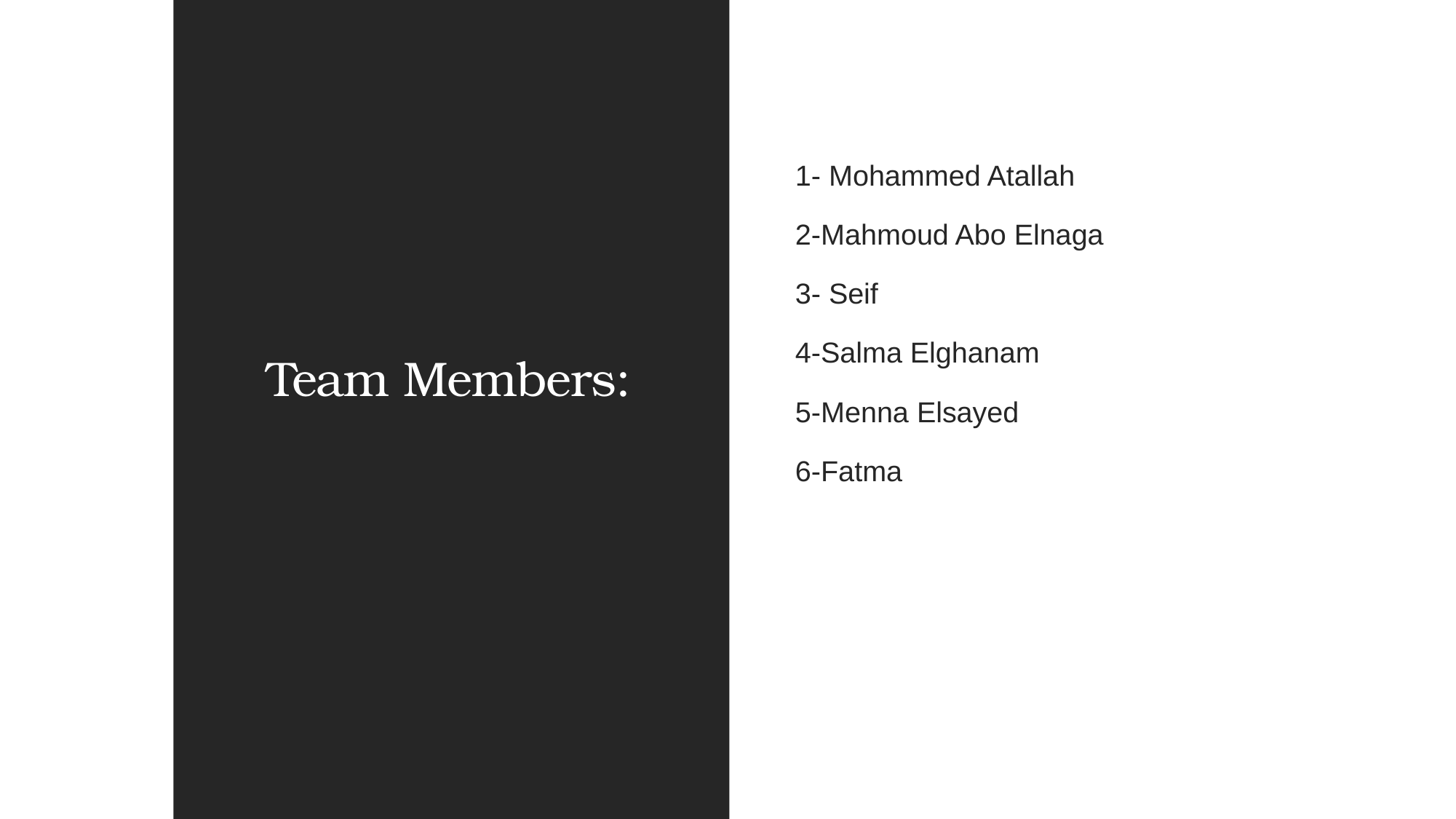

# Team Members:
1- Mohammed Atallah
2-Mahmoud Abo Elnaga
3- Seif
4-Salma Elghanam
5-Menna Elsayed
6-Fatma